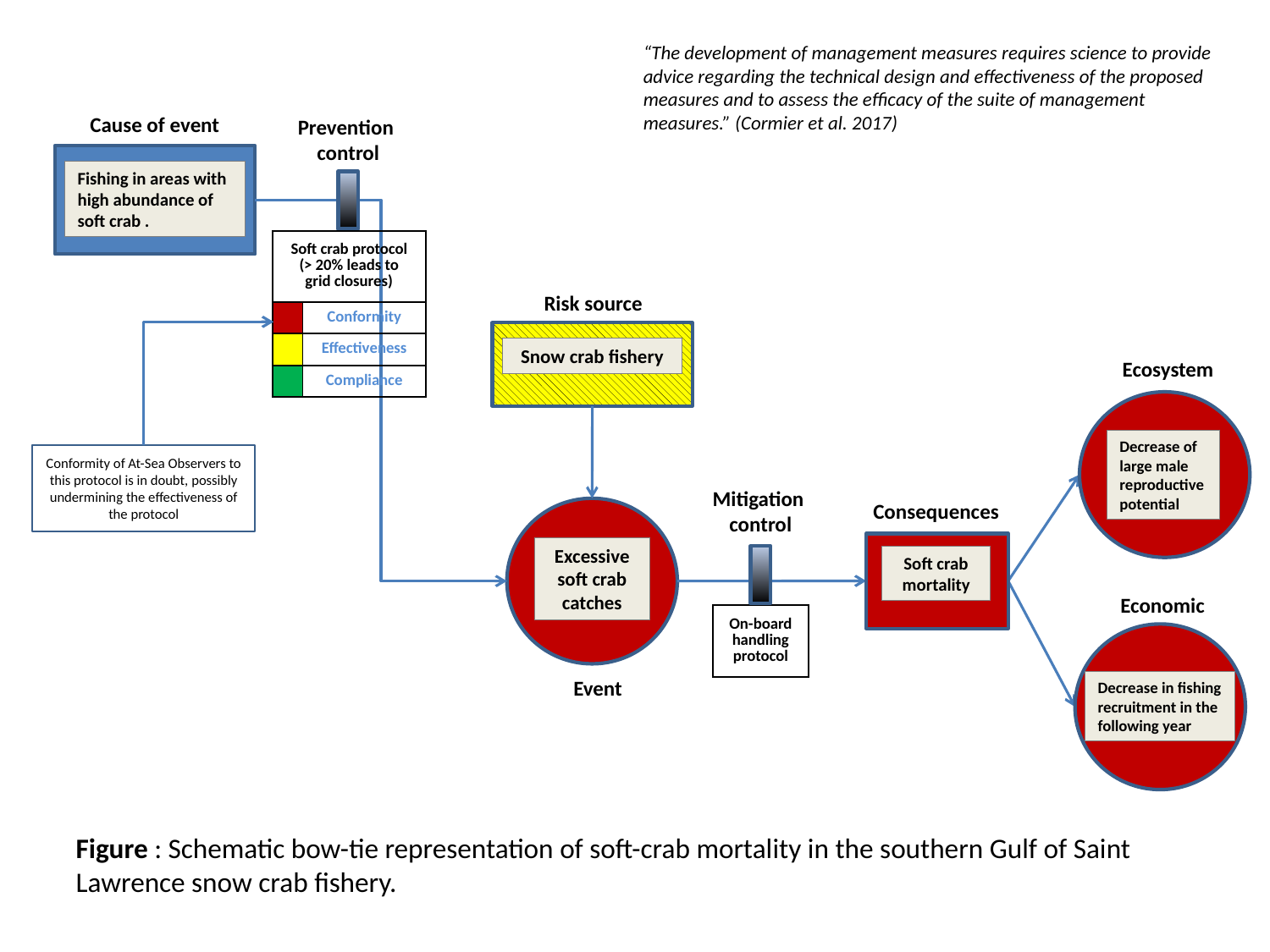

“The development of management measures requires science to provide advice regarding the technical design and effectiveness of the proposed measures and to assess the efficacy of the suite of management measures.” (Cormier et al. 2017)
Cause of event
Prevention
control

Fishing in areas with high abundance of soft crab .

| Soft crab protocol (> 20% leads to grid closures) |  |
| --- | --- |
|  | Conformity |
|  | Effectiveness |
|  | Compliance |
Risk source

Snow crab fishery
Ecosystem

Decrease of  large male reproductive potential
Conformity of At-Sea Observers to this protocol is in doubt, possibly undermining the effectiveness of the protocol
Mitigation
control
Consequences

Excessive soft crab catches

Soft crab mortality
Economic
| On-board handling protocol |
| --- |

Event
Decrease in fishing recruitment in the following year
Figure : Schematic bow-tie representation of soft-crab mortality in the southern Gulf of Saint Lawrence snow crab fishery.